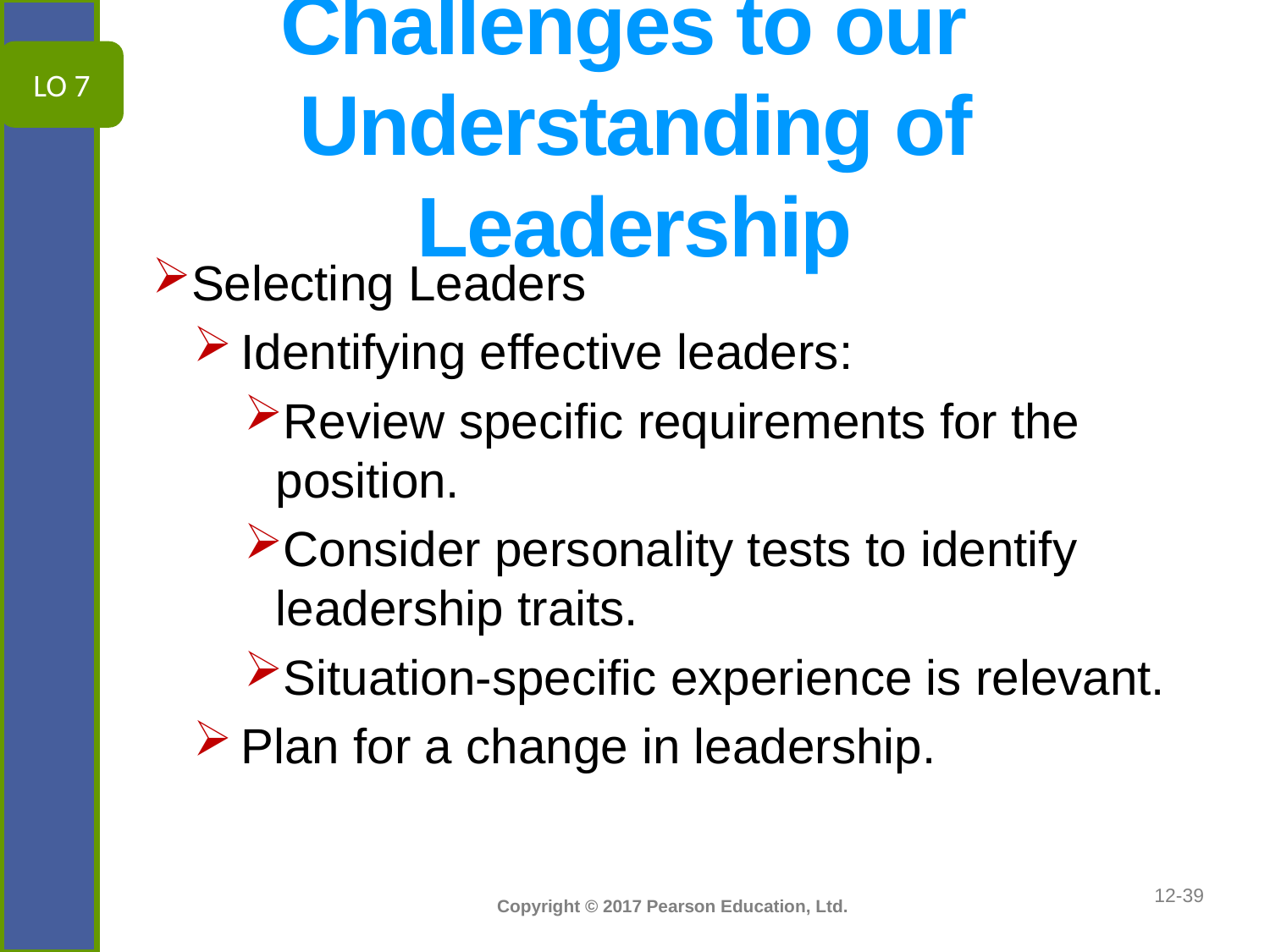

# Challenges to our Understanding of Leadership
LO 7
Selecting Leaders
Identifying effective leaders:
Review specific requirements for the position.
Consider personality tests to identify leadership traits.
Situation-specific experience is relevant.
Plan for a change in leadership.

12-39
1